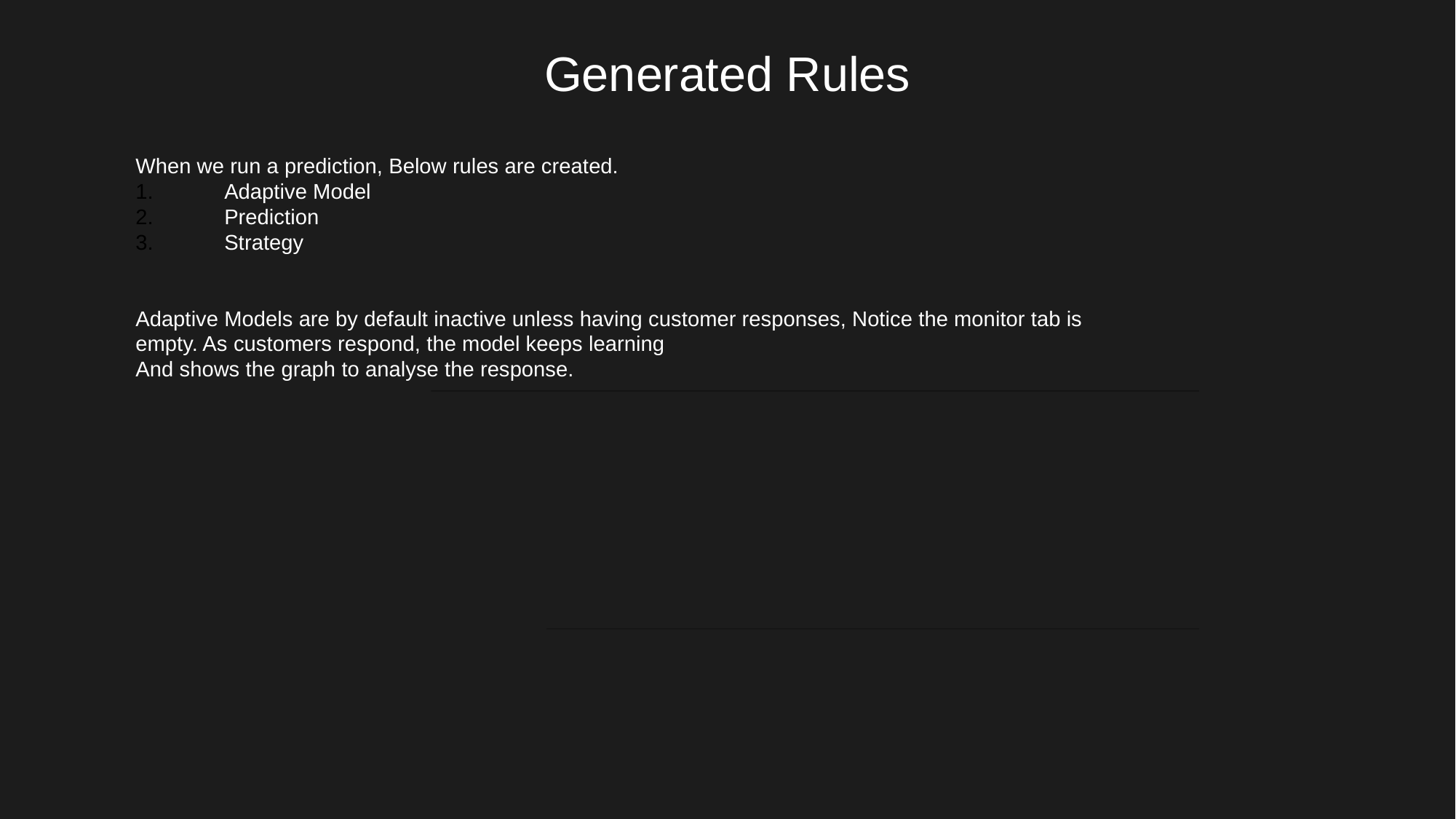

# Generated Rules
When we run a prediction, Below rules are created.
Adaptive Model
Prediction
Strategy

Adaptive Models are by default inactive unless having customer responses, Notice the monitor tab is empty. As customers respond, the model keeps learning
And shows the graph to analyse the response.